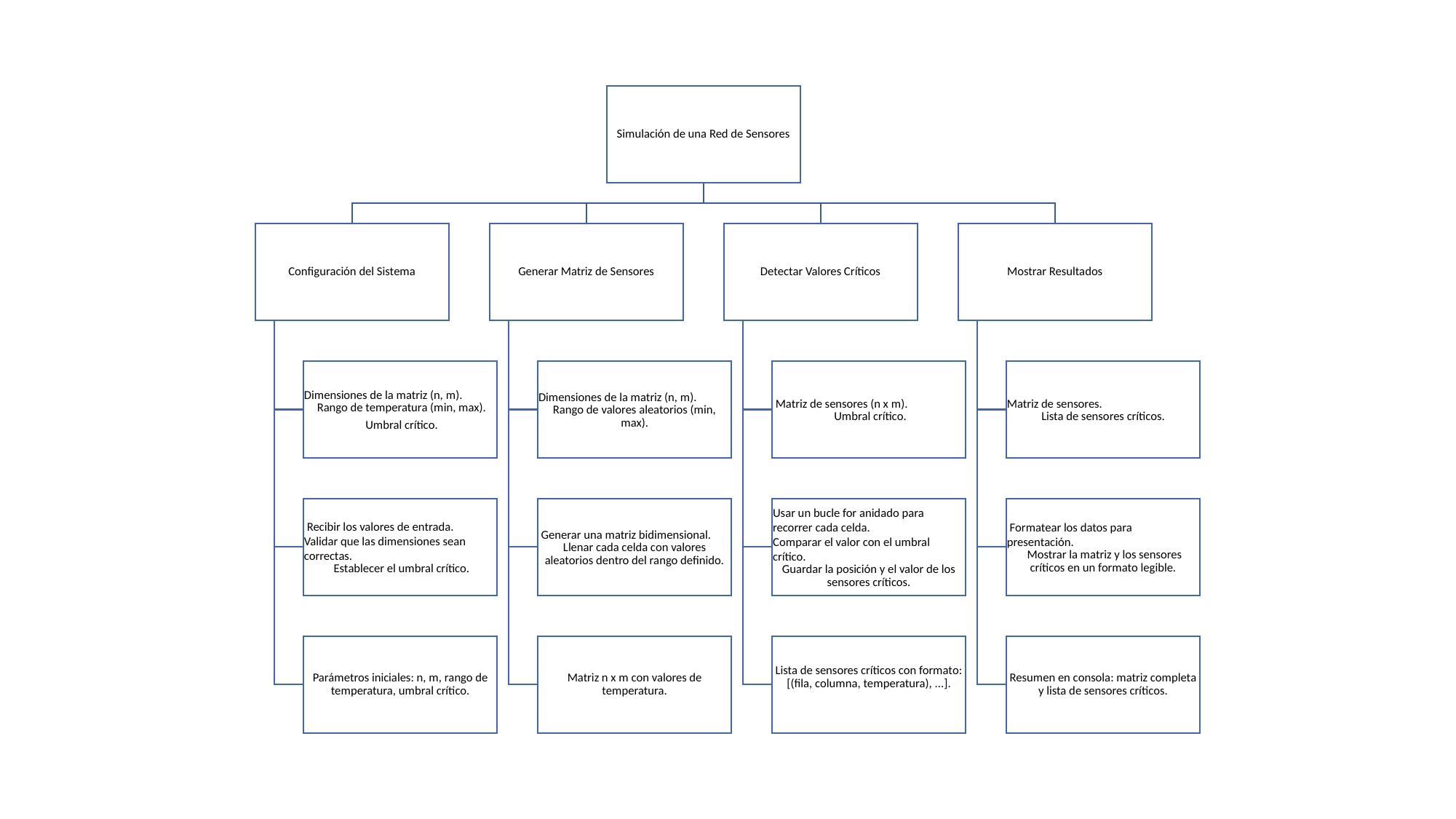

Simulación de una Red de Sensores
Configuración del Sistema
Dimensiones de la matriz (n, m).
 Rango de temperatura (min, max).
 Umbral crítico.
 Recibir los valores de entrada.
Validar que las dimensiones sean correctas.
 Establecer el umbral crítico.
Parámetros iniciales: n, m, rango de temperatura, umbral crítico.
Generar Matriz de Sensores
Dimensiones de la matriz (n, m).
Rango de valores aleatorios (min, max).
 Generar una matriz bidimensional.
Llenar cada celda con valores aleatorios dentro del rango definido.
Matriz n x m con valores de temperatura.
Detectar Valores Críticos
 Matriz de sensores (n x m).
 Umbral crítico.
Usar un bucle for anidado para recorrer cada celda.
Comparar el valor con el umbral crítico.
Guardar la posición y el valor de los sensores críticos.
Lista de sensores críticos con formato: [(fila, columna, temperatura), ...].
Mostrar Resultados
Matriz de sensores.
Lista de sensores críticos.
 Formatear los datos para presentación.
 Mostrar la matriz y los sensores críticos en un formato legible.
Resumen en consola: matriz completa y lista de sensores críticos.